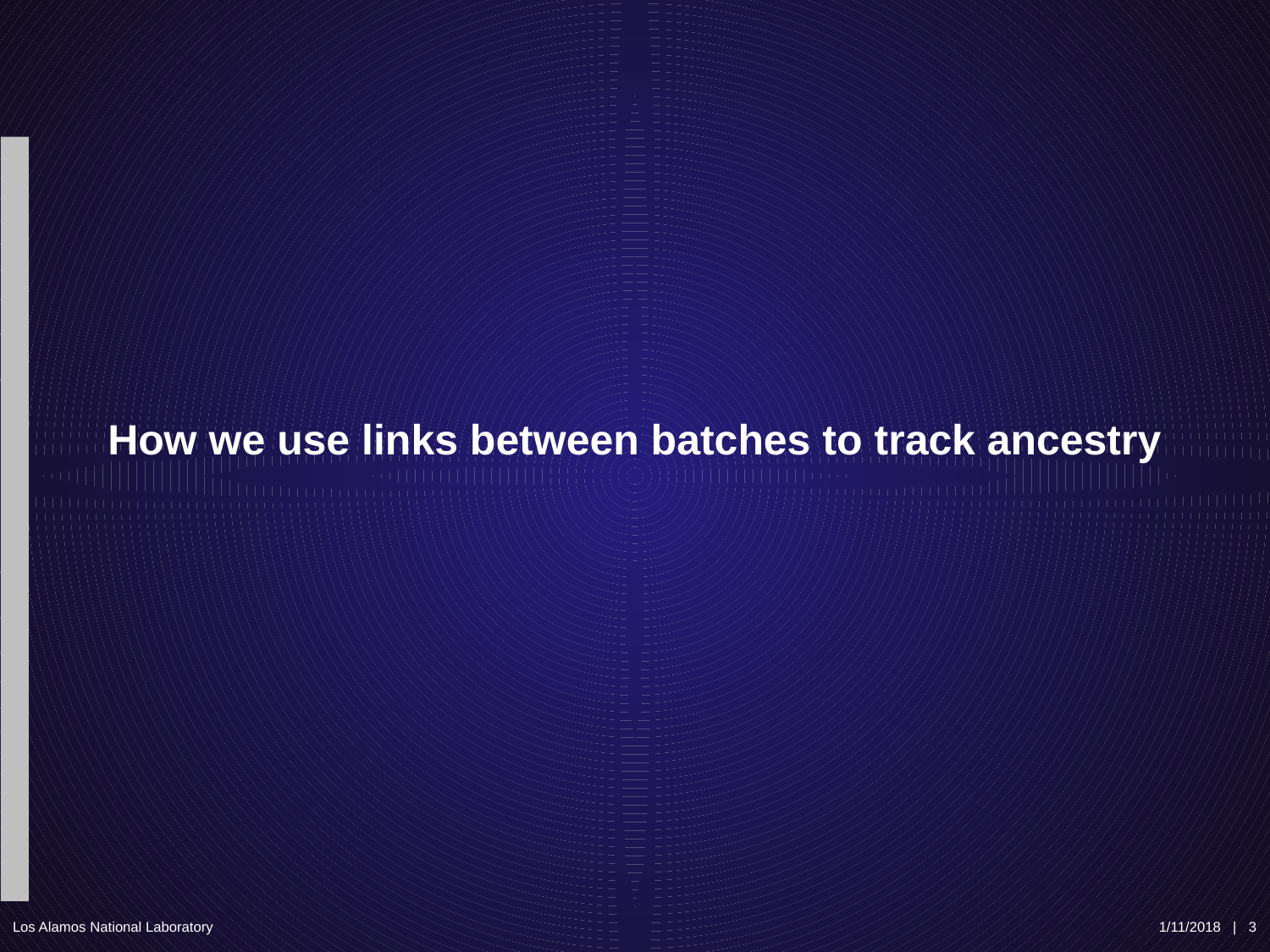

# How we use links between batches to track ancestry
Los Alamos National Laboratory
1/11/2018   |   3